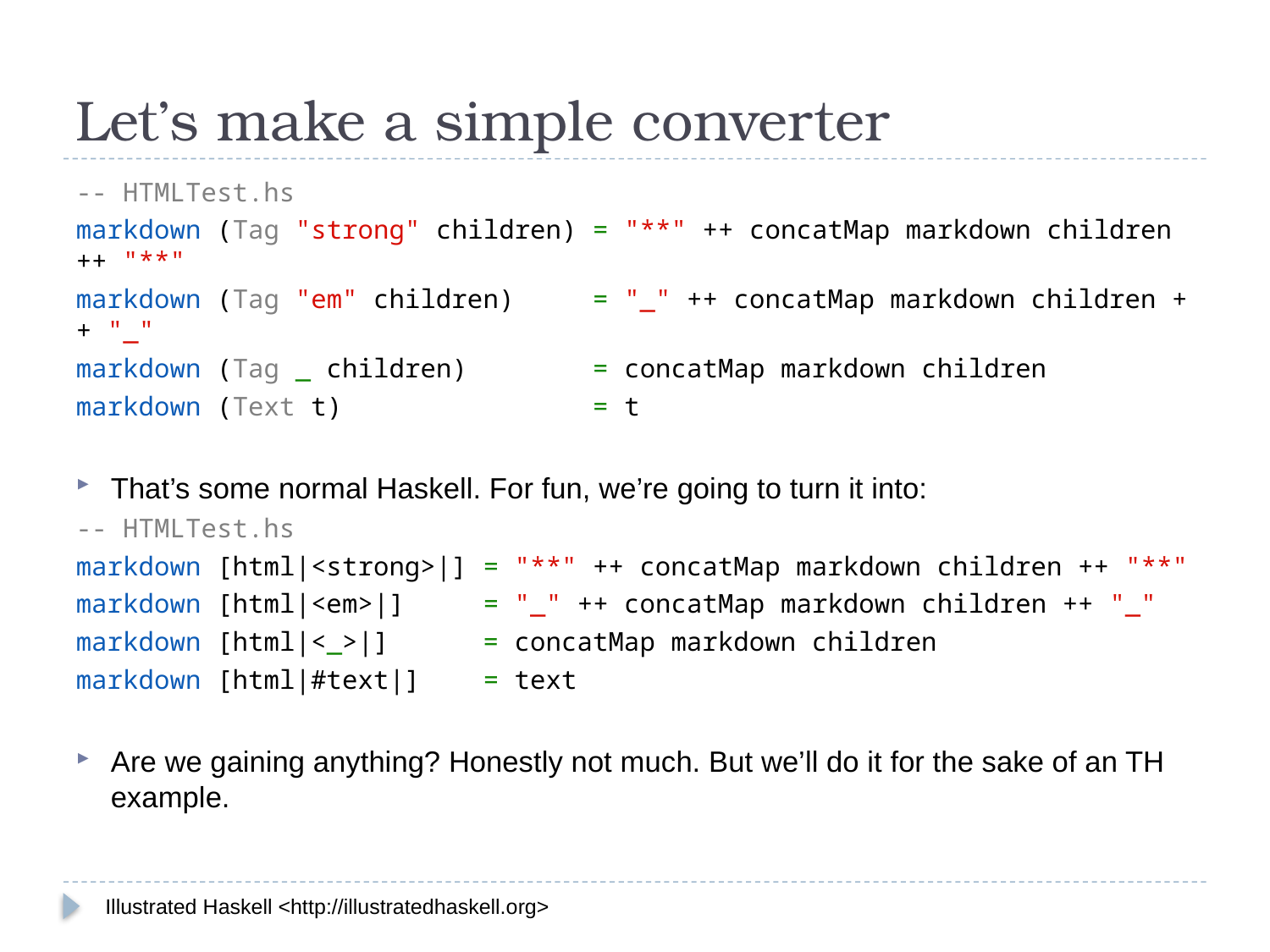

# Let’s make a simple converter
-- HTMLTest.hs
markdown (Tag "strong" children) = "**" ++ concatMap markdown children ++ "**"
markdown (Tag "em" children)     = "_" ++ concatMap markdown children ++ "_"
markdown (Tag _ children)        = concatMap markdown children
markdown (Text t)                = t

That’s some normal Haskell. For fun, we’re going to turn it into:
-- HTMLTest.hs
markdown [html|<strong>|] = "**" ++ concatMap markdown children ++ "**"
markdown [html|<em>|]     = "_" ++ concatMap markdown children ++ "_"
markdown [html|<_>|]      = concatMap markdown children
markdown [html|#text|]    = text

Are we gaining anything? Honestly not much. But we’ll do it for the sake of an TH example.